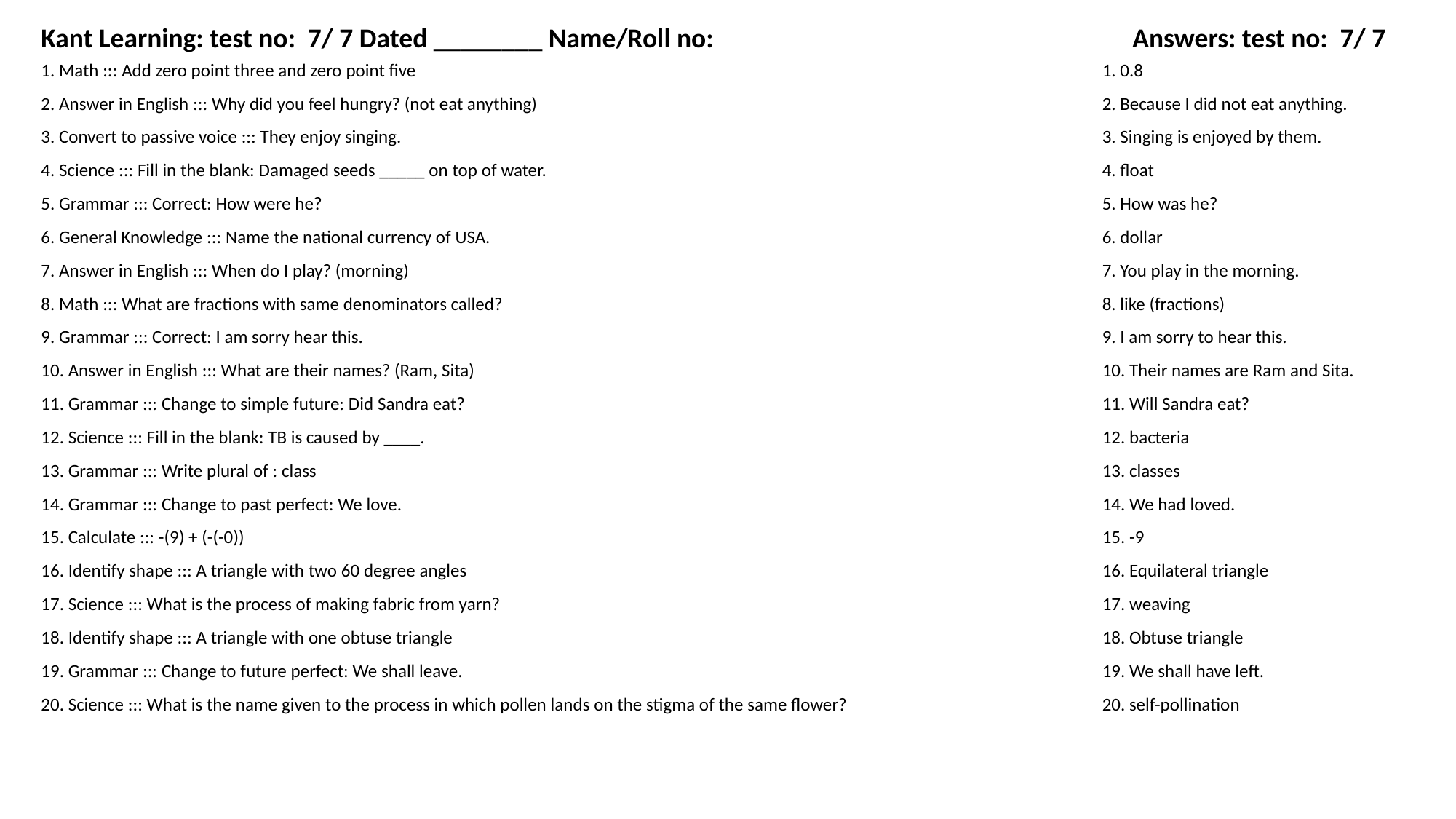

Kant Learning: test no:  7/ 7 Dated ________ Name/Roll no:
Answers: test no:  7/ 7
1. Math ::: Add zero point three and zero point five
1. 0.8
2. Answer in English ::: Why did you feel hungry? (not eat anything)
2. Because I did not eat anything.
3. Convert to passive voice ::: They enjoy singing.
3. Singing is enjoyed by them.
4. Science ::: Fill in the blank: Damaged seeds _____ on top of water.
4. float
5. Grammar ::: Correct: How were he?
5. How was he?
6. General Knowledge ::: Name the national currency of USA.
6. dollar
7. Answer in English ::: When do I play? (morning)
7. You play in the morning.
8. Math ::: What are fractions with same denominators called?
8. like (fractions)
9. Grammar ::: Correct: I am sorry hear this.
9. I am sorry to hear this.
10. Answer in English ::: What are their names? (Ram, Sita)
10. Their names are Ram and Sita.
11. Grammar ::: Change to simple future: Did Sandra eat?
11. Will Sandra eat?
12. Science ::: Fill in the blank: TB is caused by ____.
12. bacteria
13. Grammar ::: Write plural of : class
13. classes
14. Grammar ::: Change to past perfect: We love.
14. We had loved.
15. Calculate ::: -(9) + (-(-0))
15. -9
16. Identify shape ::: A triangle with two 60 degree angles
16. Equilateral triangle
17. Science ::: What is the process of making fabric from yarn?
17. weaving
18. Identify shape ::: A triangle with one obtuse triangle
18. Obtuse triangle
19. Grammar ::: Change to future perfect: We shall leave.
19. We shall have left.
20. Science ::: What is the name given to the process in which pollen lands on the stigma of the same flower?
20. self-pollination